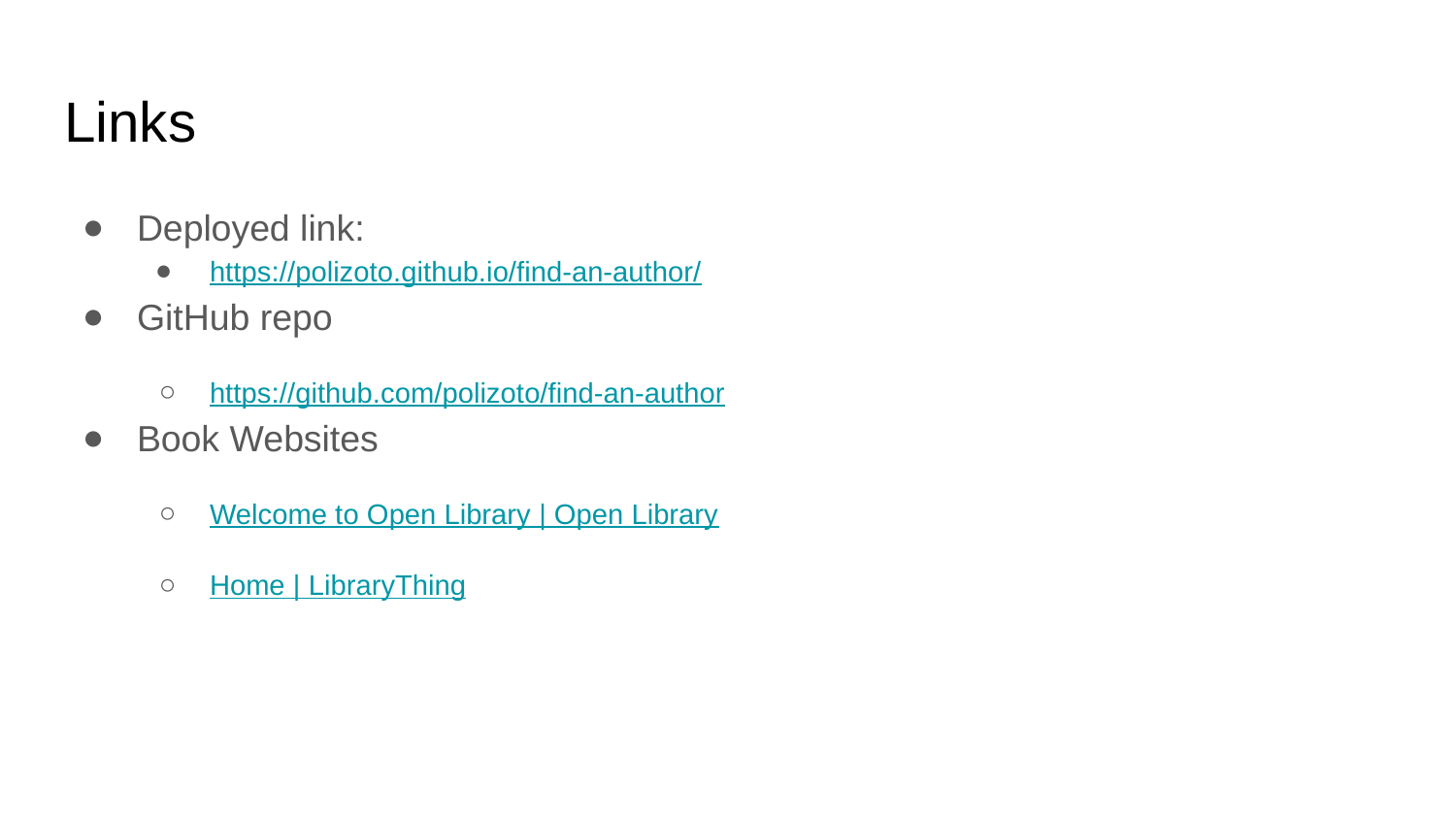

# Links
Deployed link:
https://polizoto.github.io/find-an-author/
GitHub repo
https://github.com/polizoto/find-an-author
Book Websites
Welcome to Open Library | Open Library
Home | LibraryThing